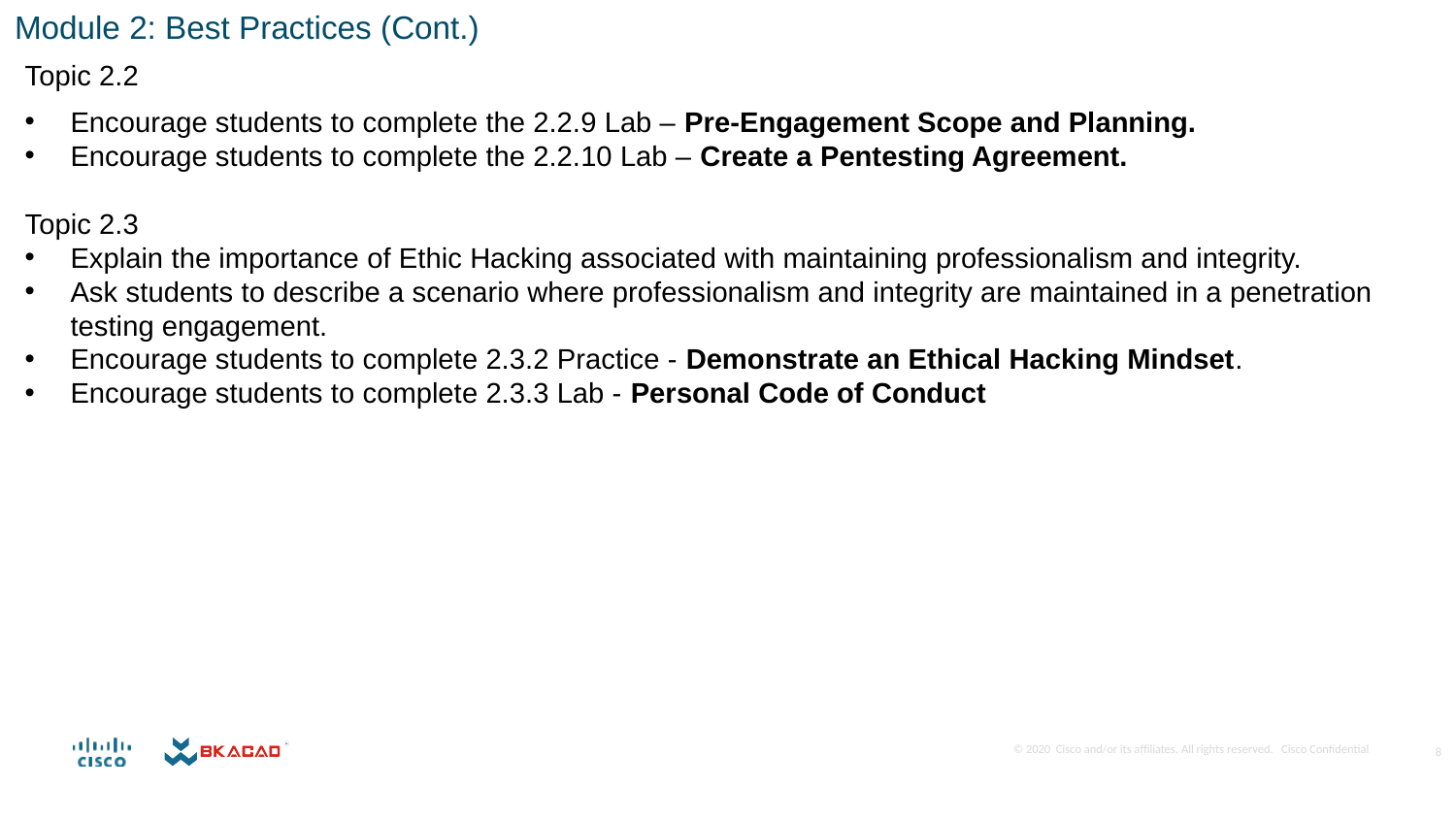

Module 2: Best Practices (Cont.)
Topic 2.2
Encourage students to complete the 2.2.9 Lab – Pre-Engagement Scope and Planning.
Encourage students to complete the 2.2.10 Lab – Create a Pentesting Agreement.

Topic 2.3
Explain the importance of Ethic Hacking associated with maintaining professionalism and integrity.
Ask students to describe a scenario where professionalism and integrity are maintained in a penetration testing engagement.
Encourage students to complete 2.3.2 Practice - Demonstrate an Ethical Hacking Mindset.
Encourage students to complete 2.3.3 Lab - Personal Code of Conduct
8